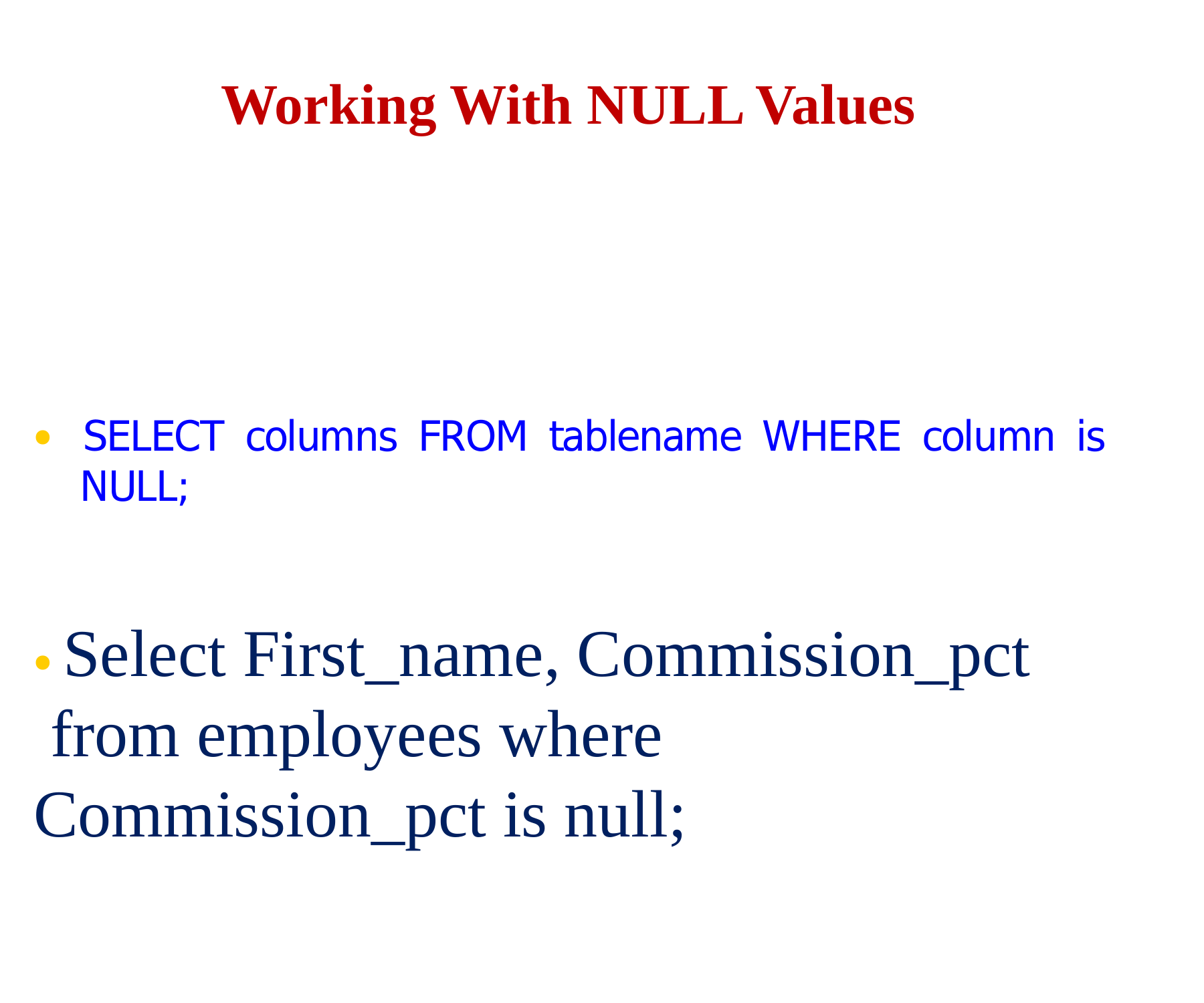

Working With NULL Values

•   SELECT  columns  FROM  tablename  WHERE  column  is
	NULL;

• Select First_name, Commission_pct
 from employees where
Commission_pct is null;